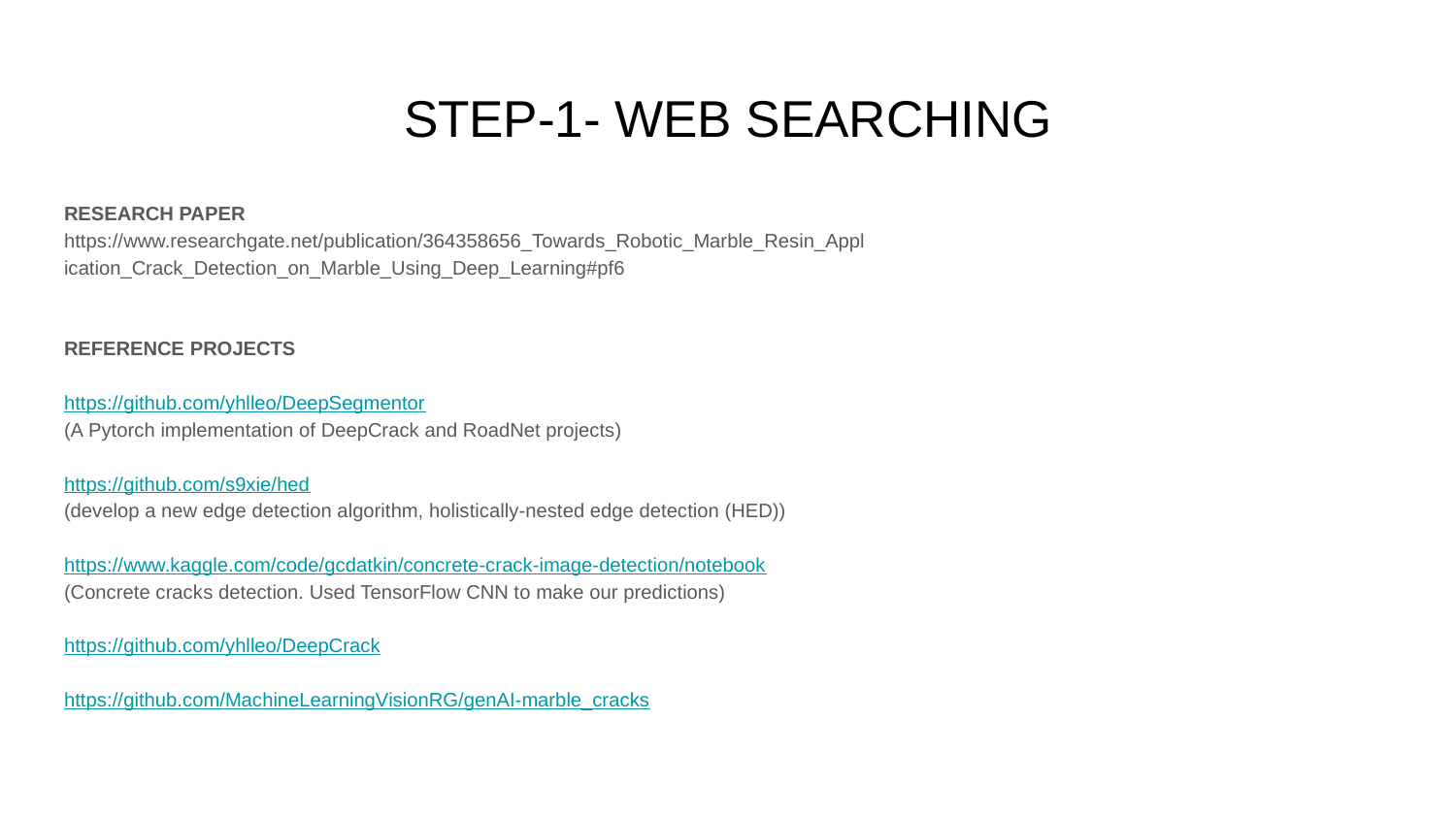

# STEP-1- WEB SEARCHING
RESEARCH PAPER
https://www.researchgate.net/publication/364358656_Towards_Robotic_Marble_Resin_Appl
ication_Crack_Detection_on_Marble_Using_Deep_Learning#pf6

REFERENCE PROJECTS

https://github.com/yhlleo/DeepSegmentor
(A Pytorch implementation of DeepCrack and RoadNet projects)

https://github.com/s9xie/hed
(develop a new edge detection algorithm, holistically-nested edge detection (HED))

https://www.kaggle.com/code/gcdatkin/concrete-crack-image-detection/notebook
(Concrete cracks detection. Used TensorFlow CNN to make our predictions)

https://github.com/yhlleo/DeepCrack

https://github.com/MachineLearningVisionRG/genAI-marble_cracks